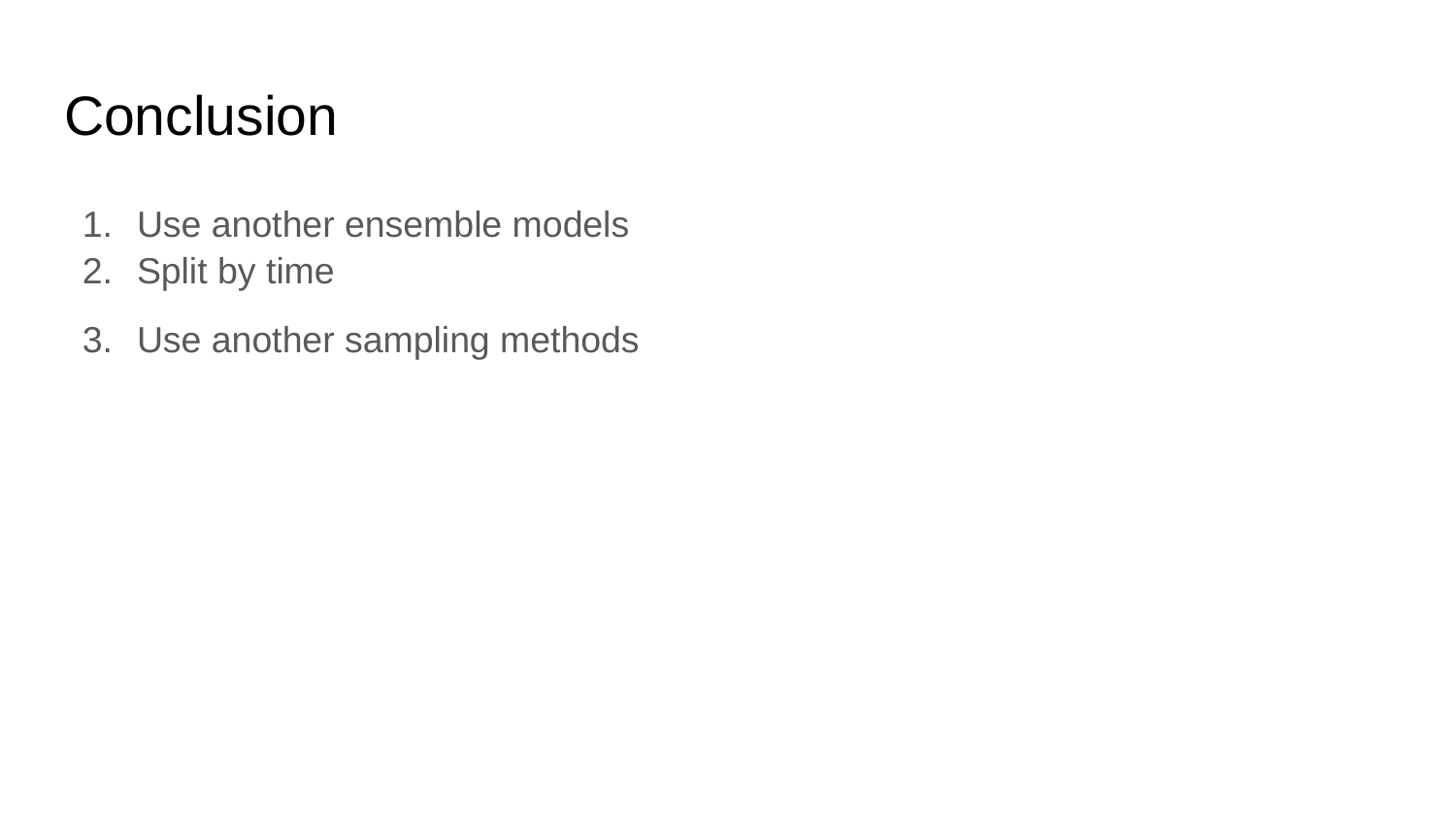

# Conclusion
Use another ensemble models
Split by time
Use another sampling methods